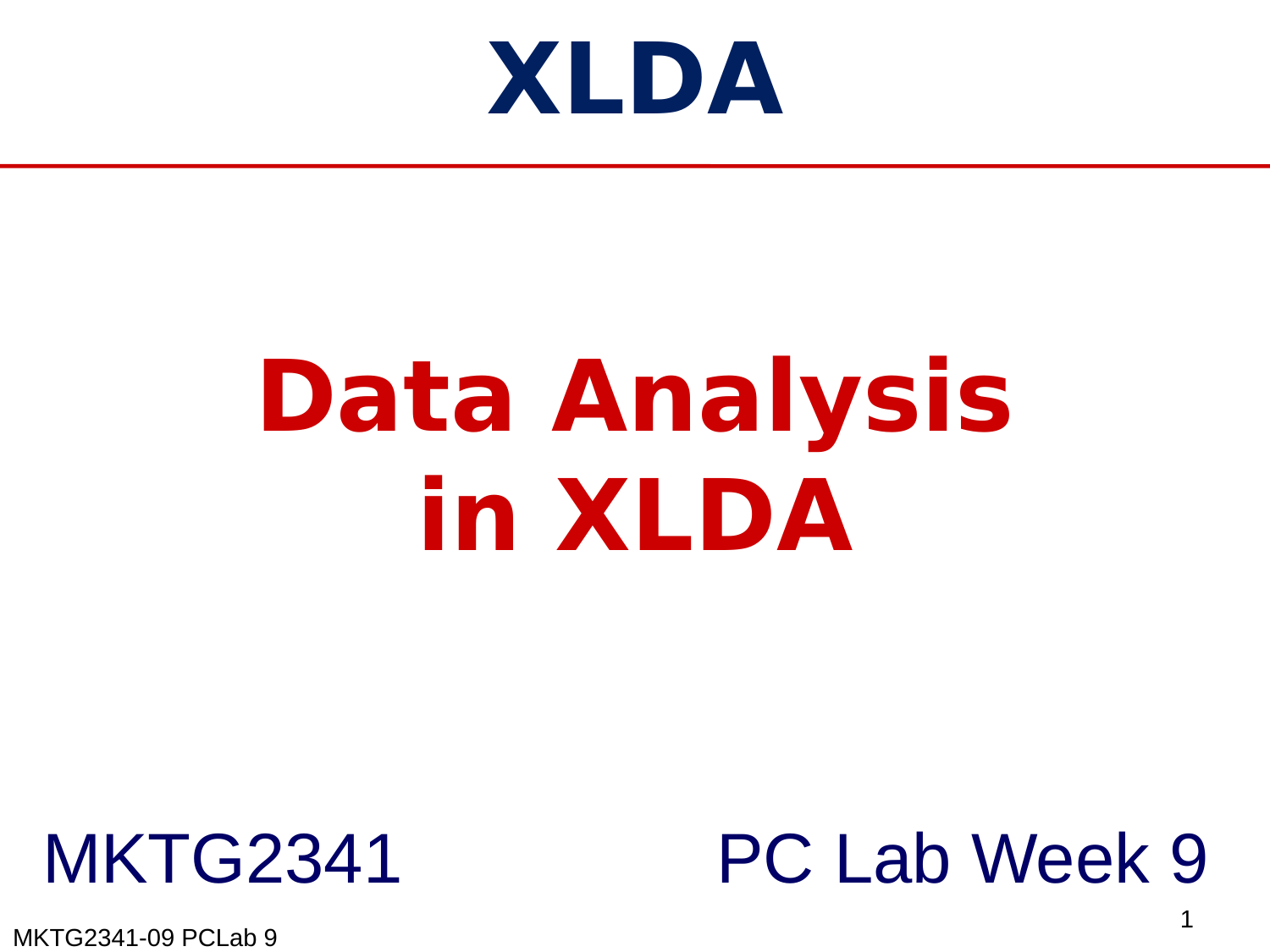

XLDA
# Data Analysis in XLDA
MKTG2341 			  PC Lab Week 9

1
MKTG2341-09 PCLab 9